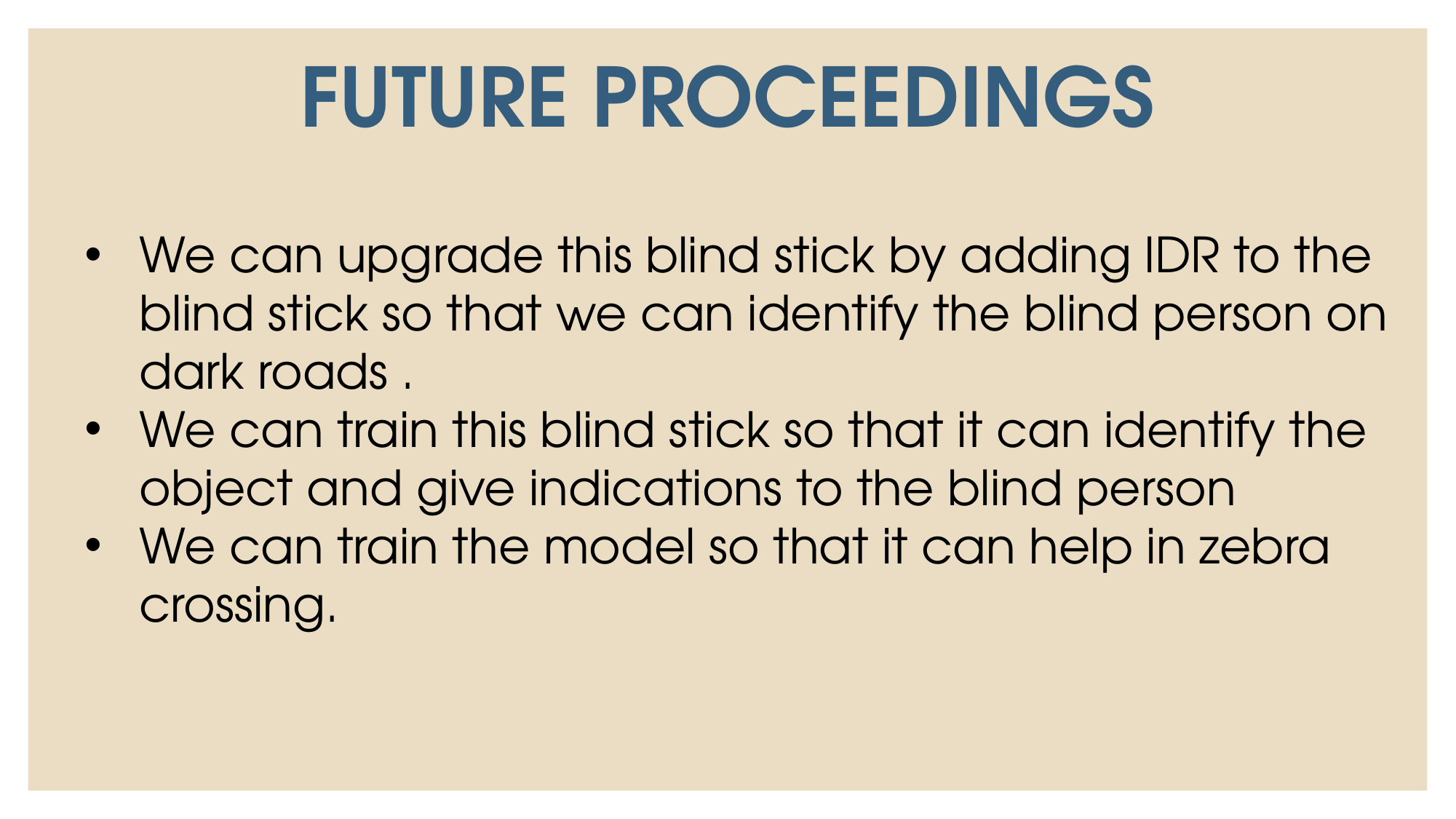

FUTURE PROCEEDINGS
We can upgrade this blind stick by adding lDR to the blind stick so that we can identify the blind person on dark roads .
We can train this blind stick so that it can identify the object and give indications to the blind person
We can train the model so that it can help in zebra crossing.